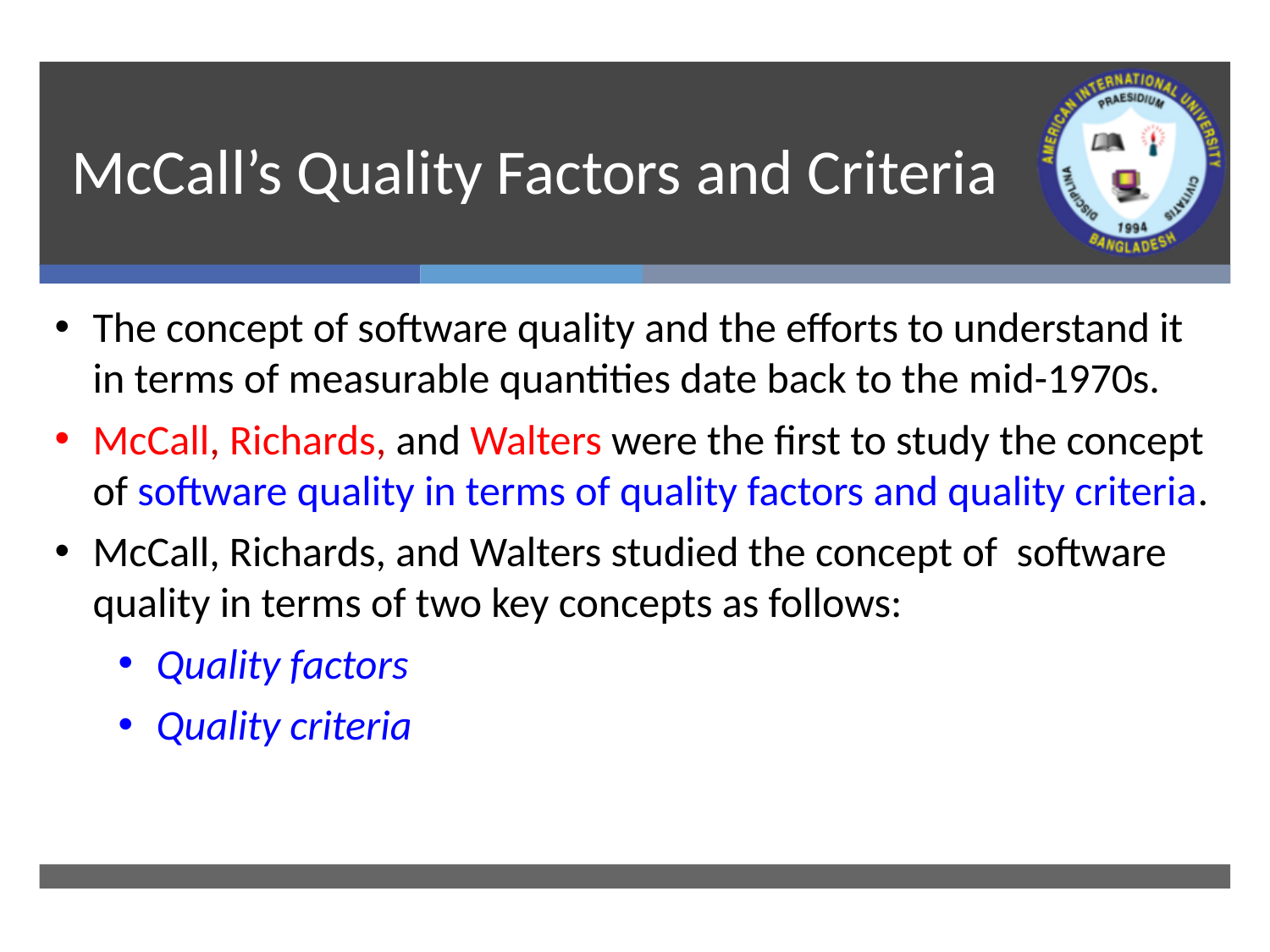

# McCall’s Quality Factors and Criteria
The concept of software quality and the efforts to understand it in terms of measurable quantities date back to the mid-1970s.
McCall, Richards, and Walters were the first to study the concept of software quality in terms of quality factors and quality criteria.
McCall, Richards, and Walters studied the concept of  software quality in terms of two key concepts as follows:
Quality factors
Quality criteria